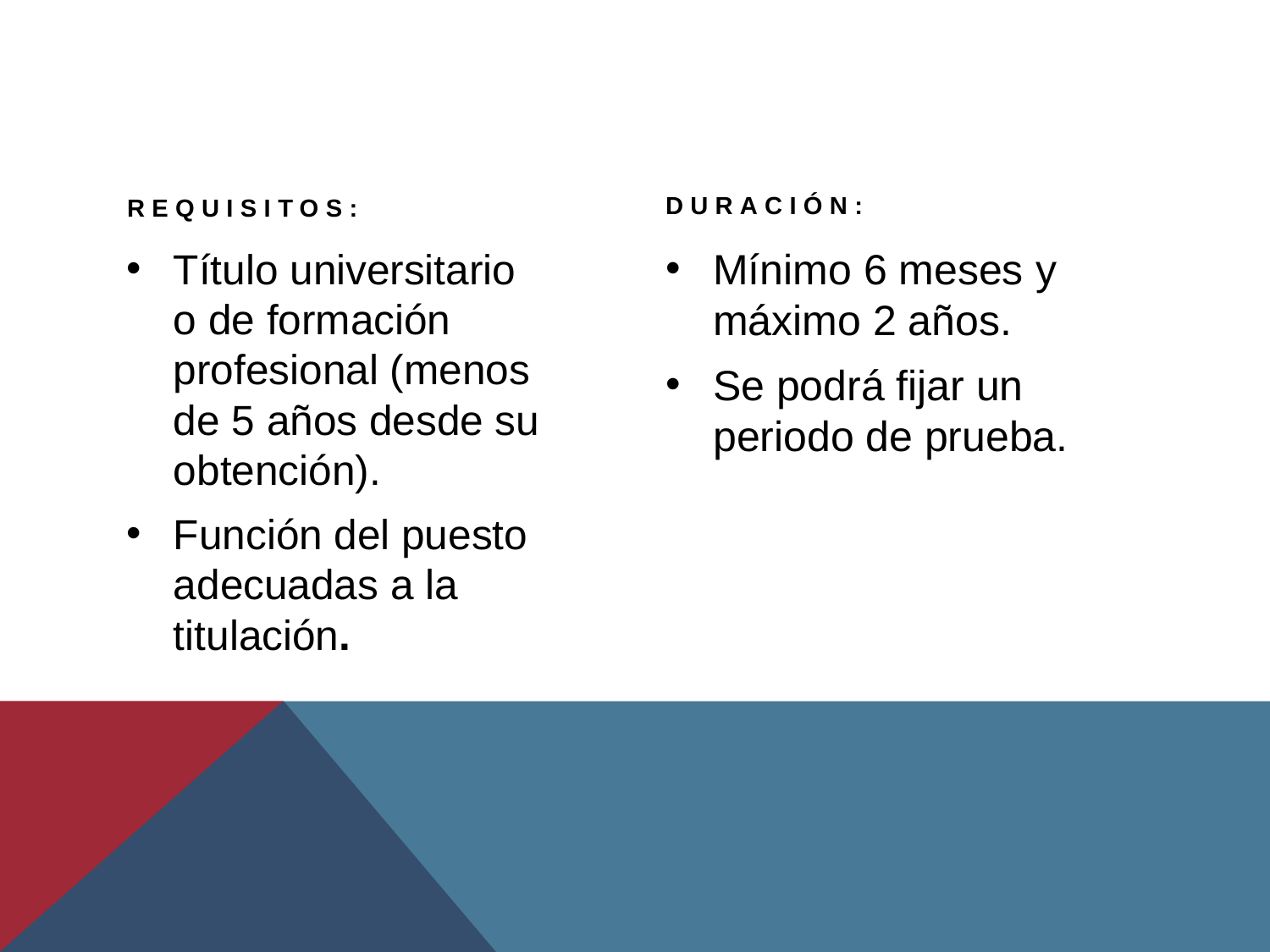

Requisitos:
Duración:
Título universitario o de formación profesional (menos de 5 años desde su obtención).
Función del puesto adecuadas a la titulación.
Mínimo 6 meses y máximo 2 años.
Se podrá fijar un periodo de prueba.